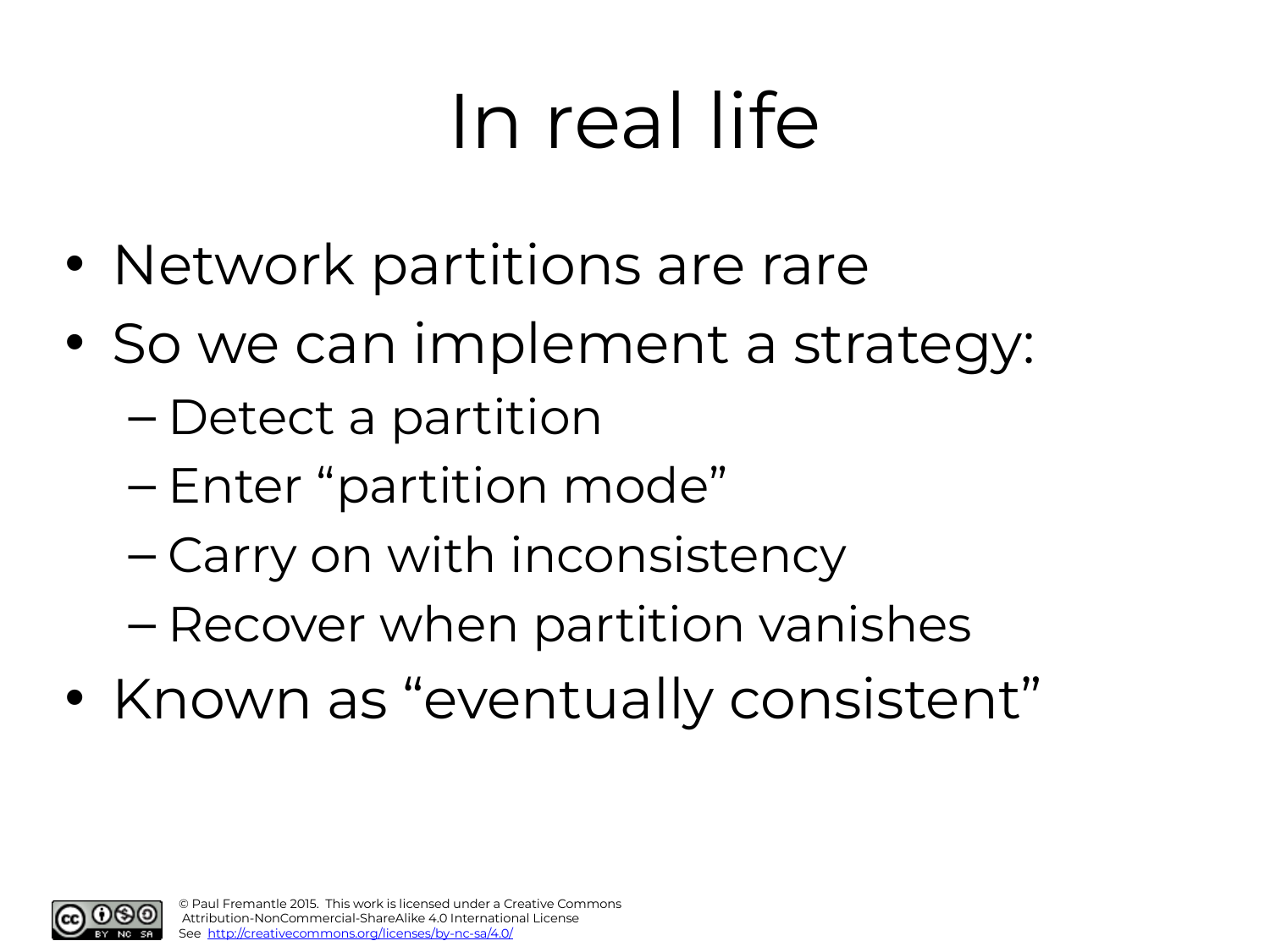

# In real life
Network partitions are rare
So we can implement a strategy:
Detect a partition
Enter “partition mode”
Carry on with inconsistency
Recover when partition vanishes
Known as “eventually consistent”